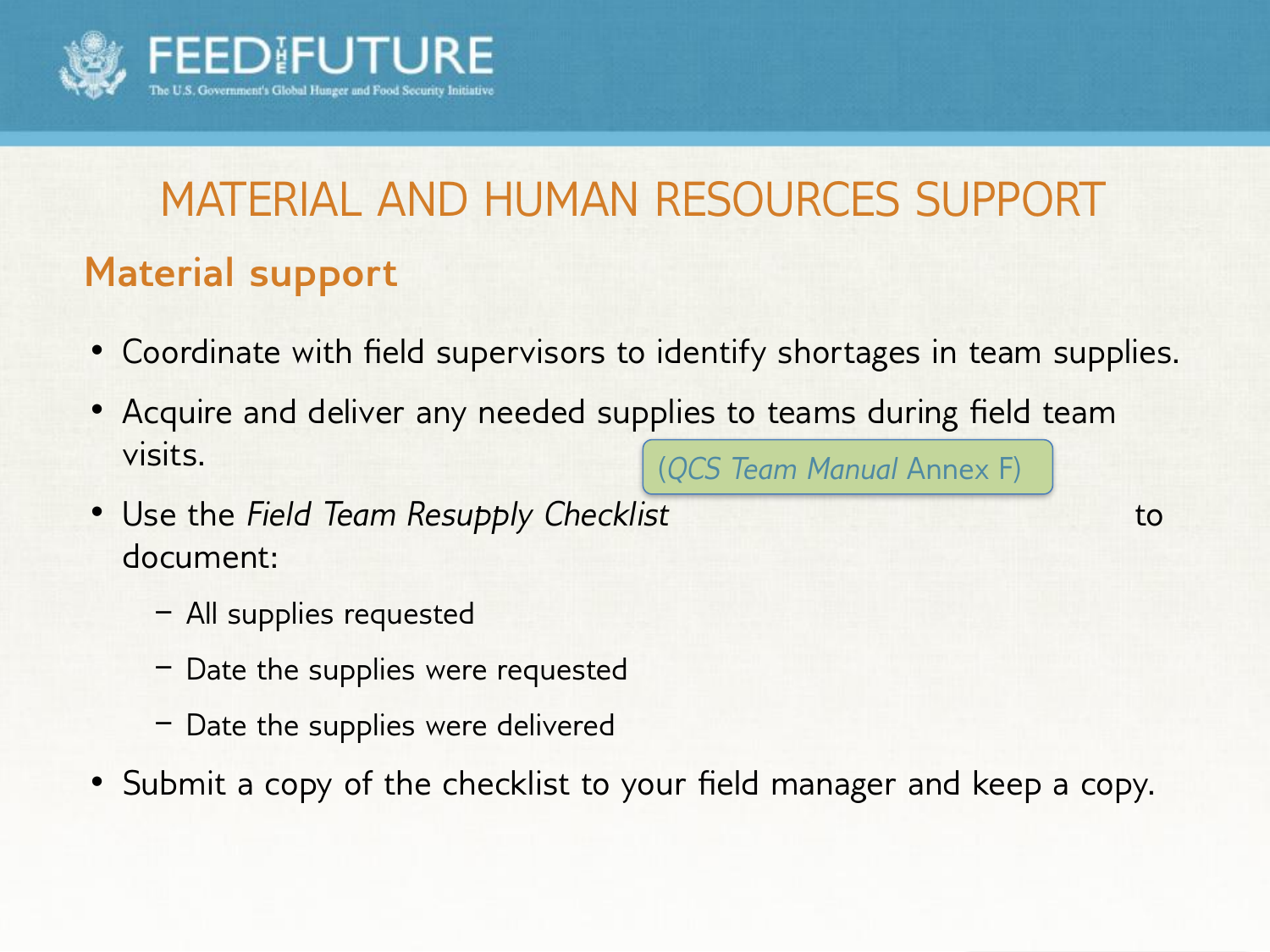

# Material AND Human resources Support
Material support
Coordinate with field supervisors to identify shortages in team supplies.
Acquire and deliver any needed supplies to teams during field team visits.
Use the Field Team Resupply Checklist                                            to document:
All supplies requested
Date the supplies were requested
Date the supplies were delivered
Submit a copy of the checklist to your field manager and keep a copy.

(QCS Team Manual Annex F)